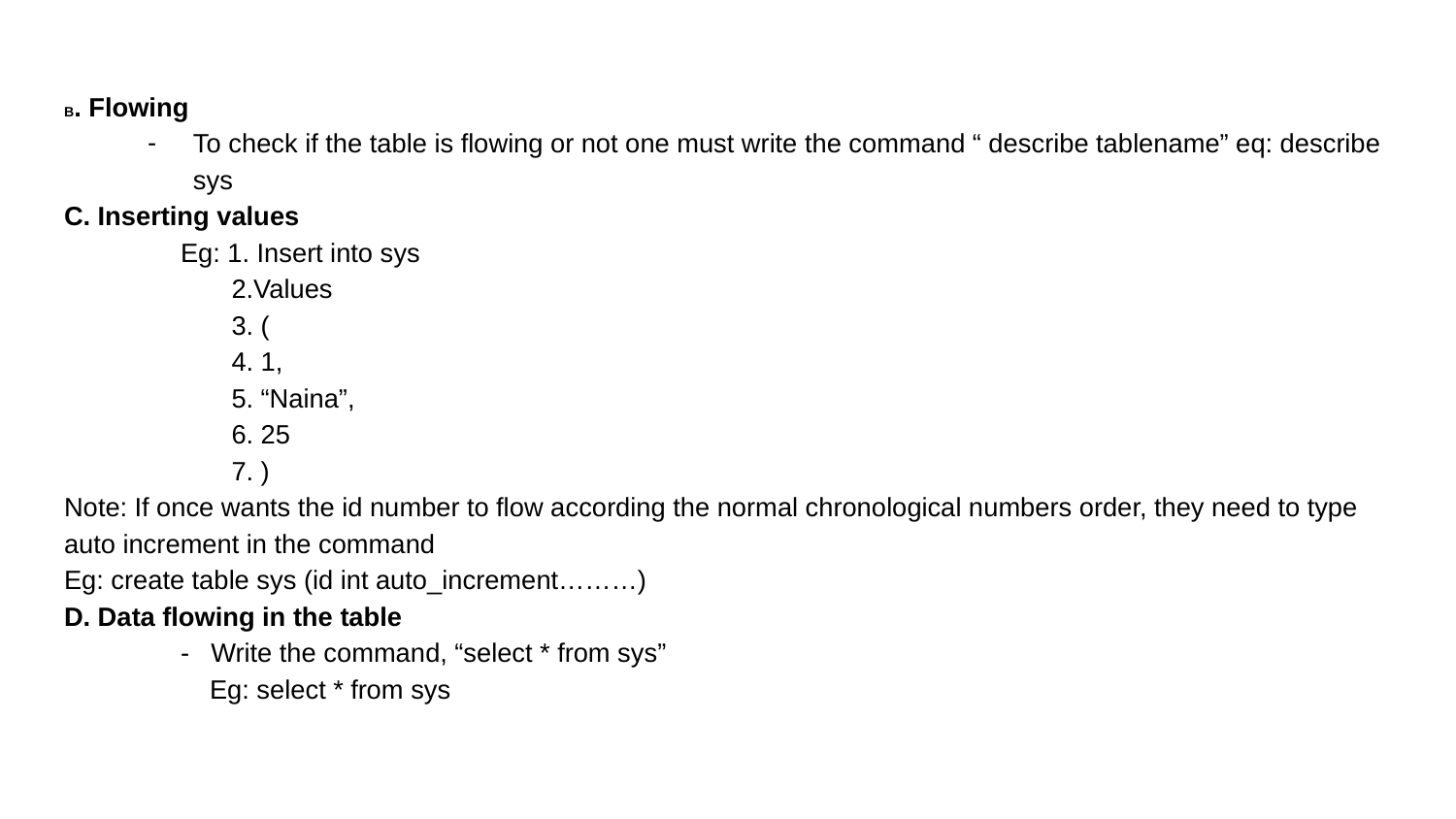

#
B. Flowing
To check if the table is flowing or not one must write the command “ describe tablename” eq: describe sys
C. Inserting values
                Eg: 1. Insert into sys
                       2.Values
                       3. (
                       4. 1,
                       5. “Naina”,
                       6. 25
                       7. )
Note: If once wants the id number to flow according the normal chronological numbers order, they need to type auto increment in the command
Eg: create table sys (id int auto_increment………)
D. Data flowing in the table
                -   Write the command, “select * from sys”
                    Eg: select * from sys